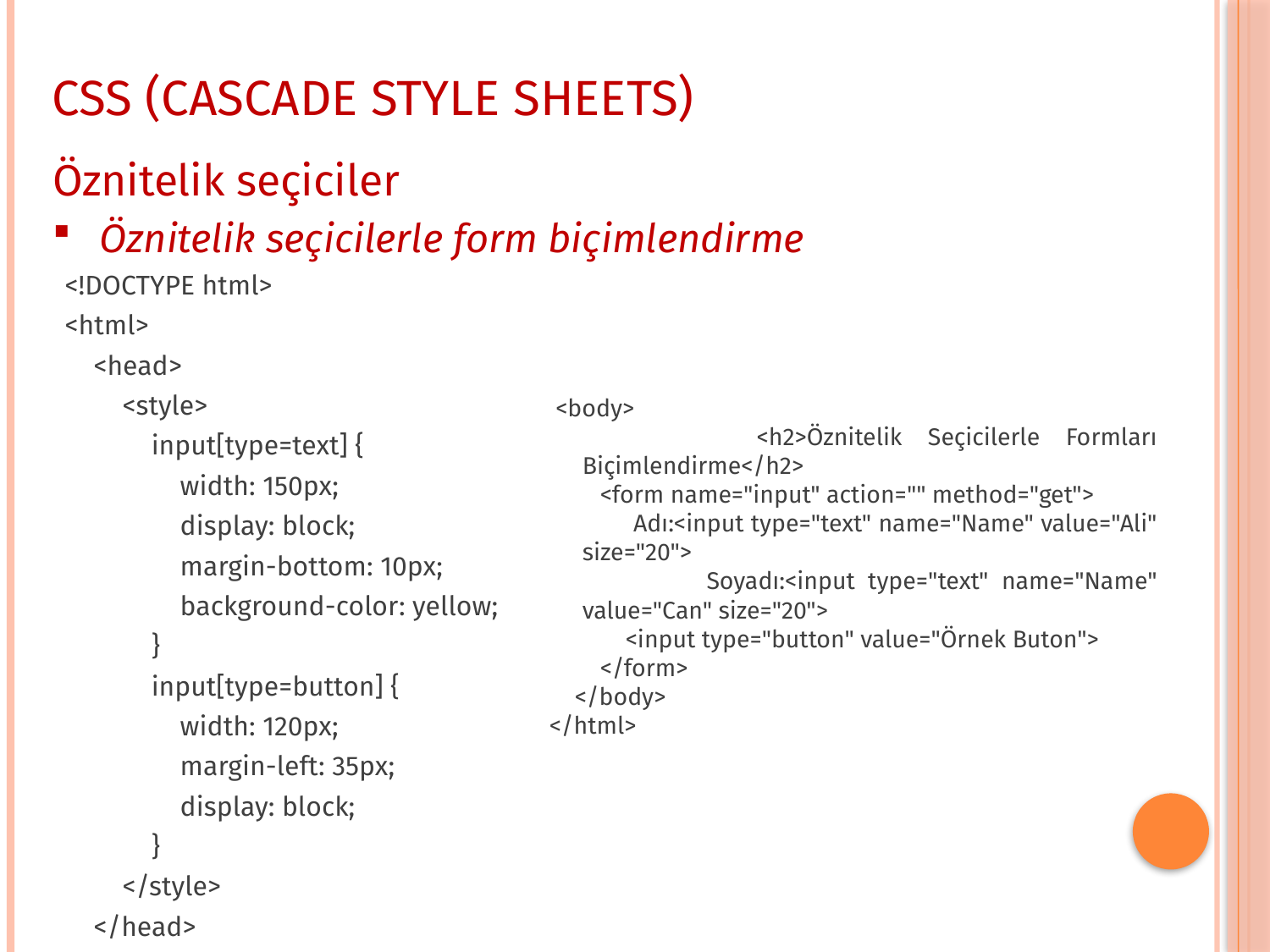

CSS (CASCADE STYLE SHEETS)
Öznitelik seçiciler
Öznitelik seçicilerle form biçimlendirme
<!DOCTYPE html>
<html>
    <head>
        <style>
            input[type=text] {
                width: 150px;
                display: block;
                margin-bottom: 10px;
                background-color: yellow;
            }
            input[type=button] {
                width: 120px;
                margin-left: 35px;
                display: block;
            }
        </style>
    </head>
 <body>
        <h2>Öznitelik Seçicilerle Formları Biçimlendirme</h2>
        <form name="input" action="" method="get">
            Adı:<input type="text" name="Name" value="Ali" size="20">
            Soyadı:<input type="text" name="Name" value="Can" size="20">
            <input type="button" value="Örnek Buton">
        </form>
    </body>
</html>